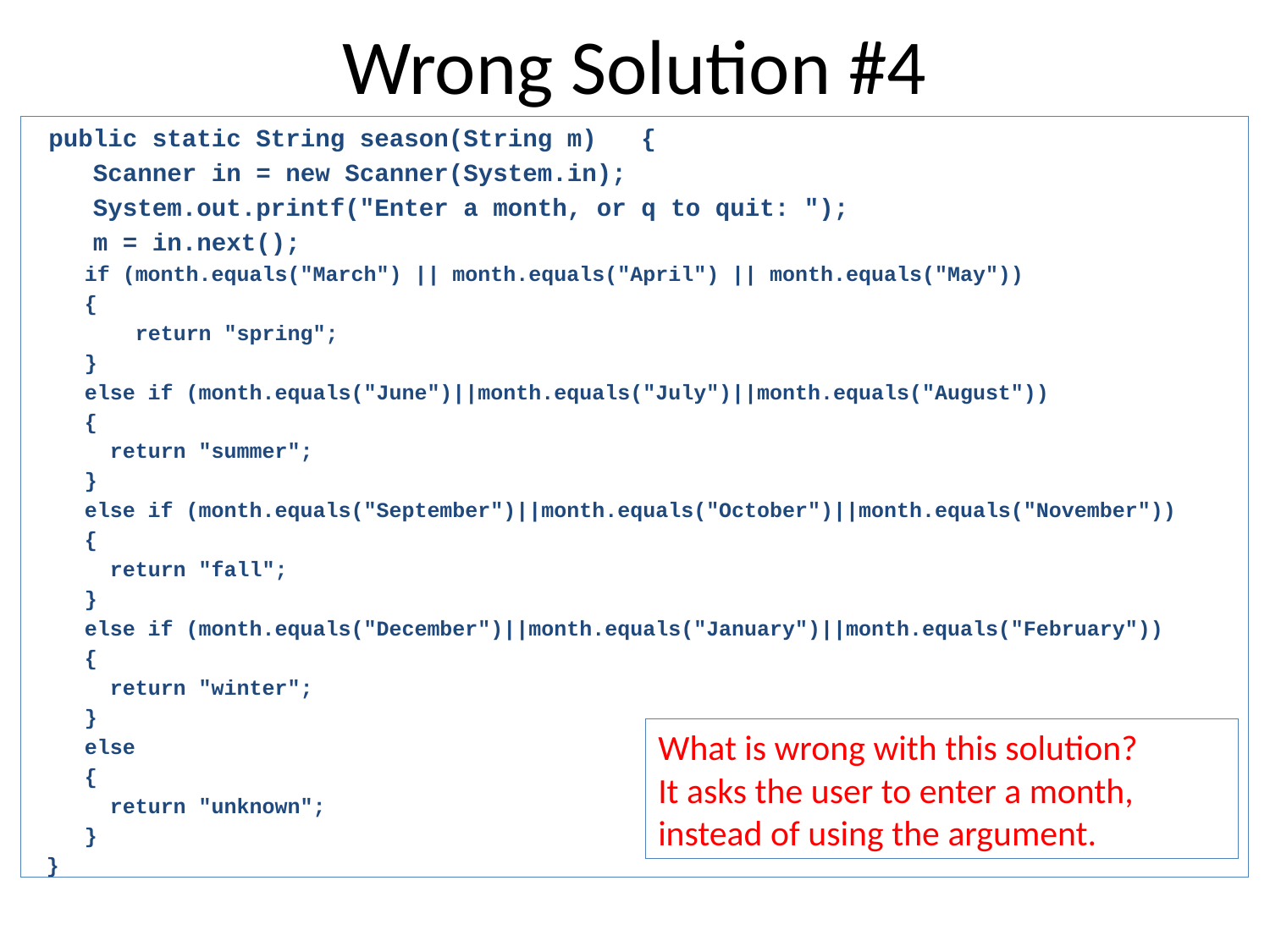

# Wrong Solution #4
 public static String season(String m)   {
    Scanner in = new Scanner(System.in);
    System.out.printf("Enter a month, or q to quit: ");
    m = in.next();
    if (month.equals("March") || month.equals("April") || month.equals("May"))
    {
        return "spring";
    }
    else if (month.equals("June")||month.equals("July")||month.equals("August"))
    {
      return "summer";
    }
    else if (month.equals("September")||month.equals("October")||month.equals("November"))
    {
      return "fall";
    }
    else if (month.equals("December")||month.equals("January")||month.equals("February"))
    {
      return "winter";
    }
    else
    {
      return "unknown";
    }
 }
What is wrong with this solution?
It asks the user to enter a month, instead of using the argument.